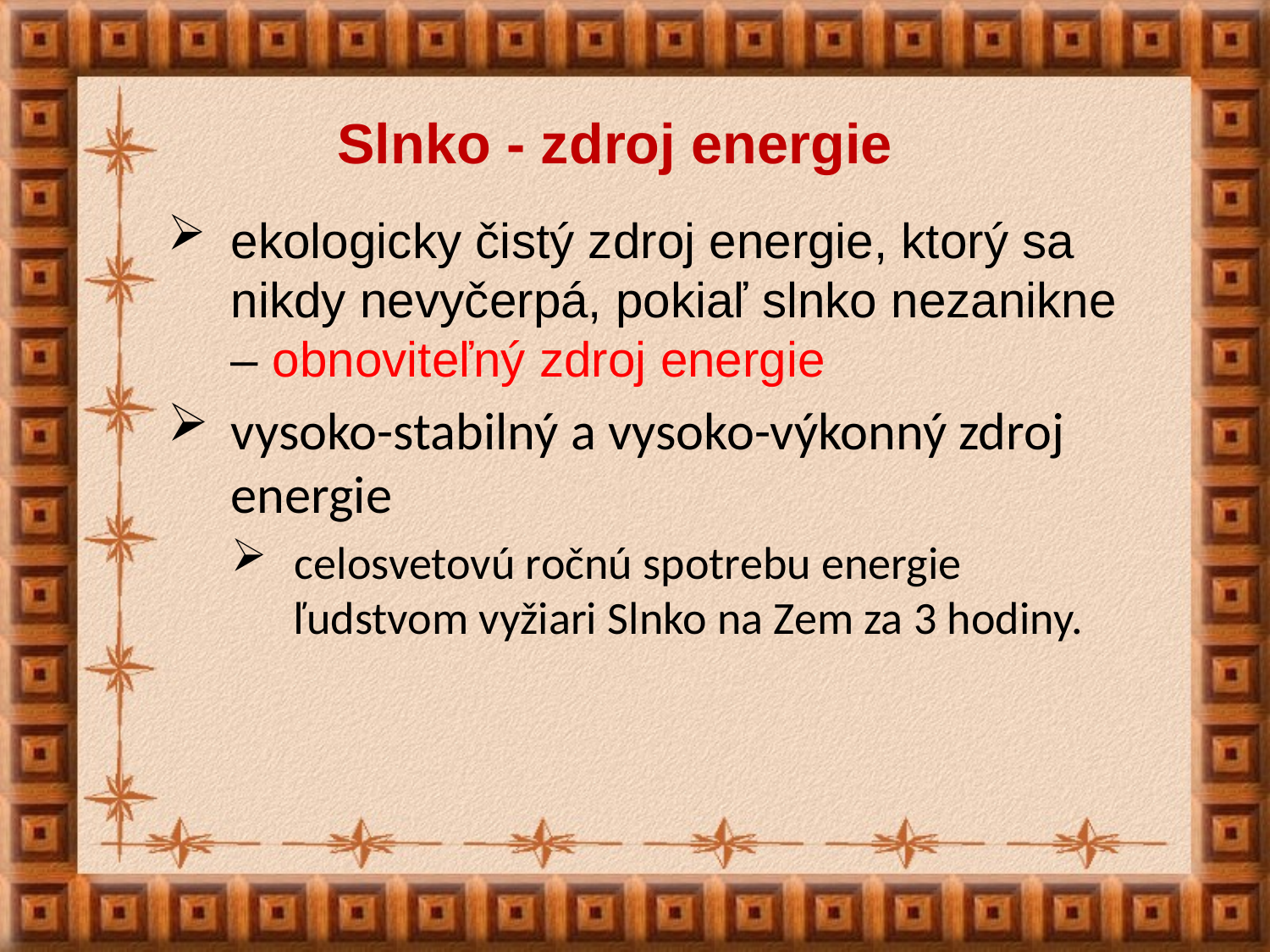

# Slnko - zdroj energie
ekologicky čistý zdroj energie, ktorý sa nikdy nevyčerpá, pokiaľ slnko nezanikne – obnoviteľný zdroj energie
vysoko-stabilný a vysoko-výkonný zdroj energie
celosvetovú ročnú spotrebu energie ľudstvom vyžiari Slnko na Zem za 3 hodiny.